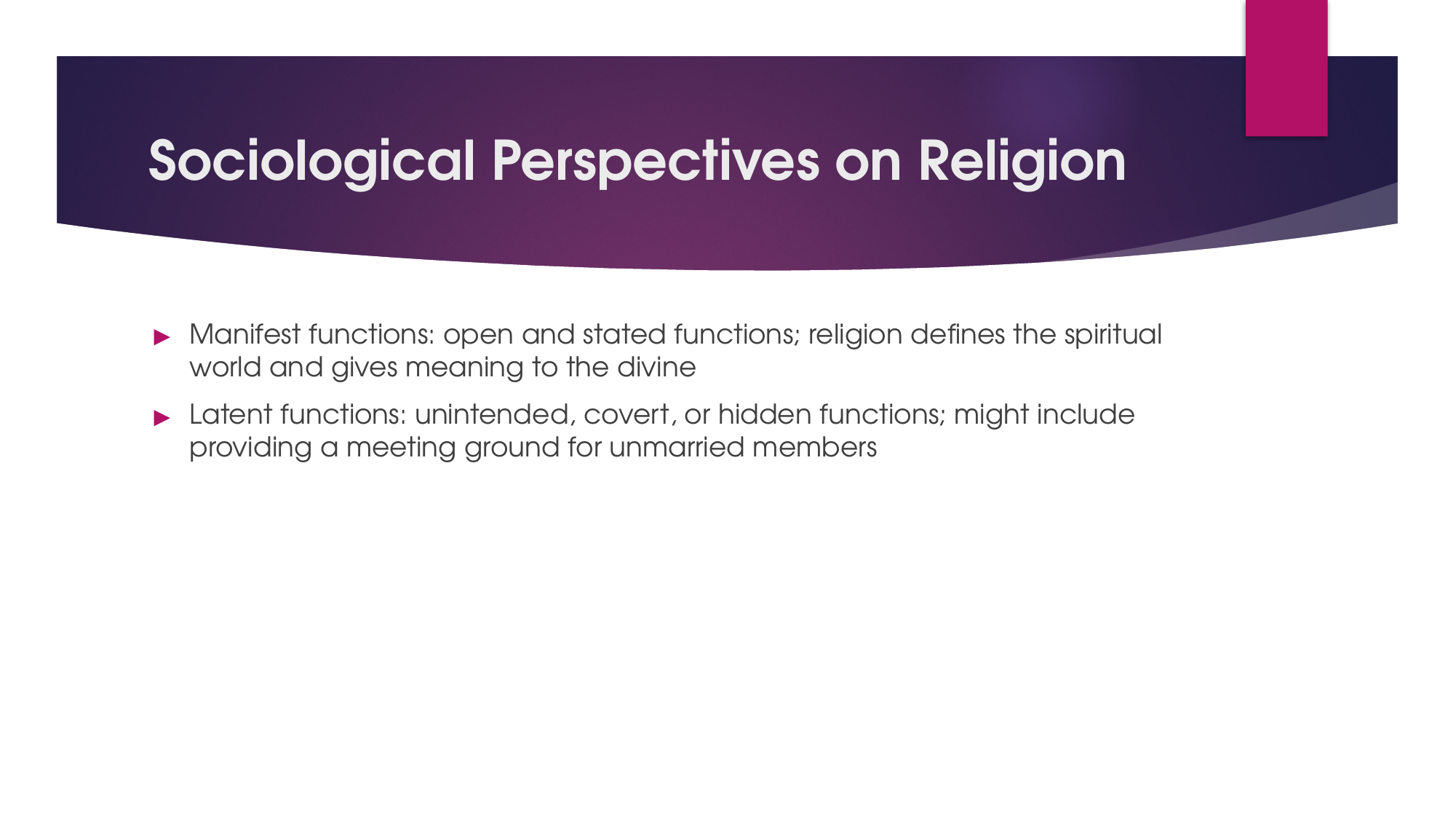

# Sociological Perspectives on Religion
Manifest functions: open and stated functions; religion defines the spiritual world and gives meaning to the divine
Latent functions: unintended, covert, or hidden functions; might include providing a meeting ground for unmarried members